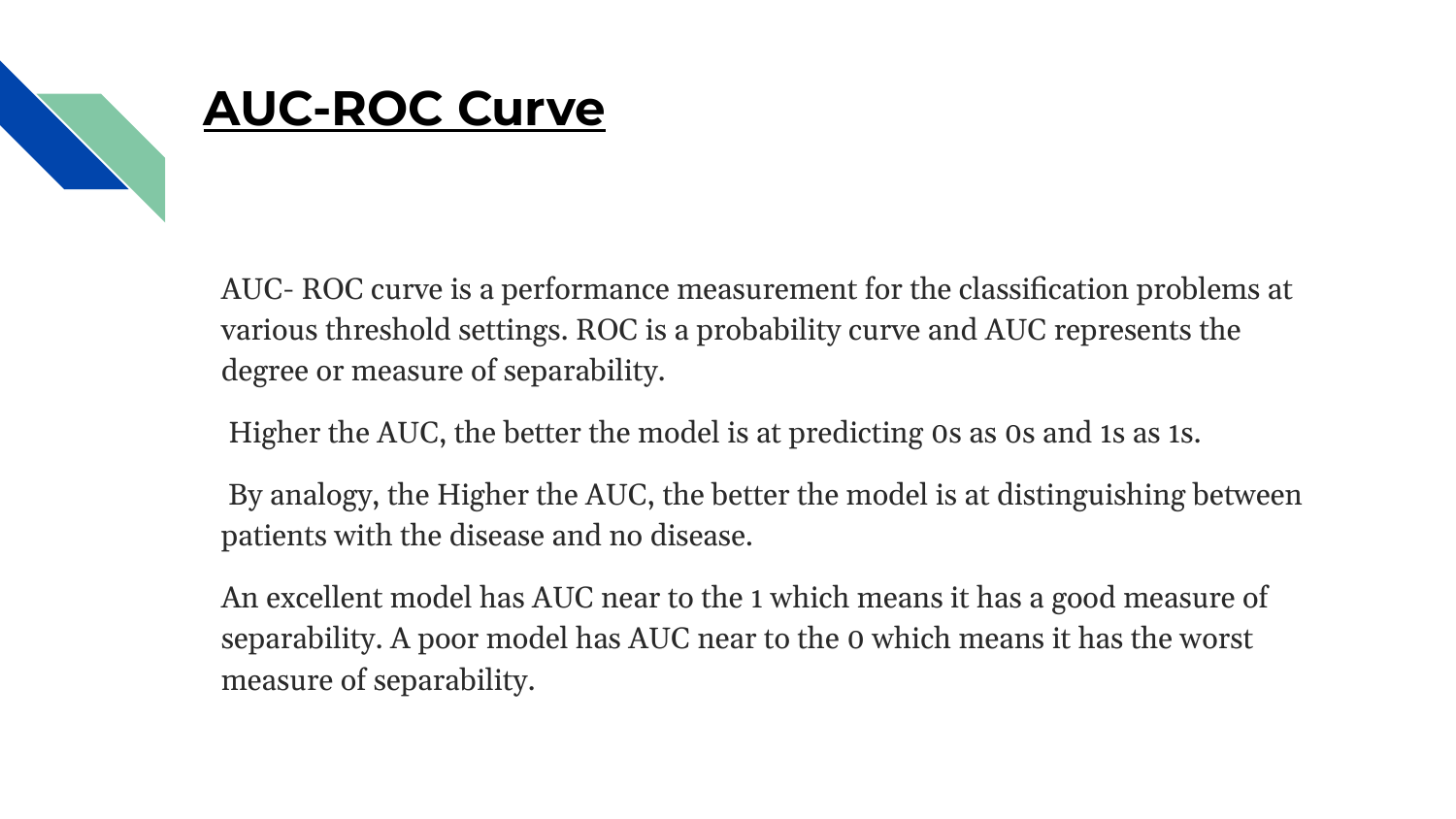

# AUC-ROC Curve
AUC- ROC curve is a performance measurement for the classification problems at various threshold settings. ROC is a probability curve and AUC represents the degree or measure of separability.
 Higher the AUC, the better the model is at predicting 0s as 0s and 1s as 1s.
 By analogy, the Higher the AUC, the better the model is at distinguishing between patients with the disease and no disease.
An excellent model has AUC near to the 1 which means it has a good measure of separability. A poor model has AUC near to the 0 which means it has the worst measure of separability.